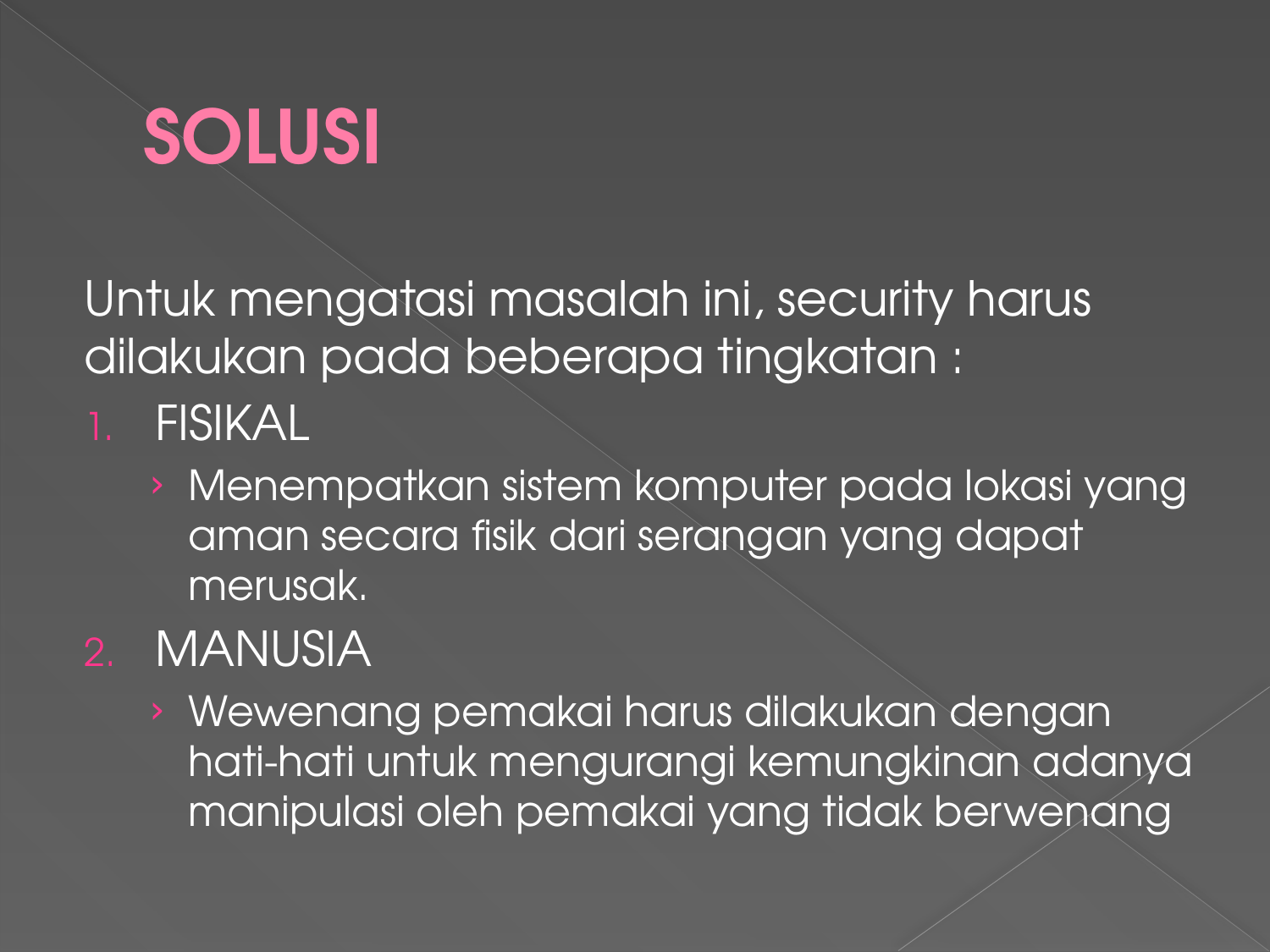

# SOLUSI
Untuk mengatasi masalah ini, security harus dilakukan pada beberapa tingkatan :
FISIKAL
Menempatkan sistem komputer pada lokasi yang aman secara fisik dari serangan yang dapat merusak.
MANUSIA
Wewenang pemakai harus dilakukan dengan hati-hati untuk mengurangi kemungkinan adanya manipulasi oleh pemakai yang tidak berwenang